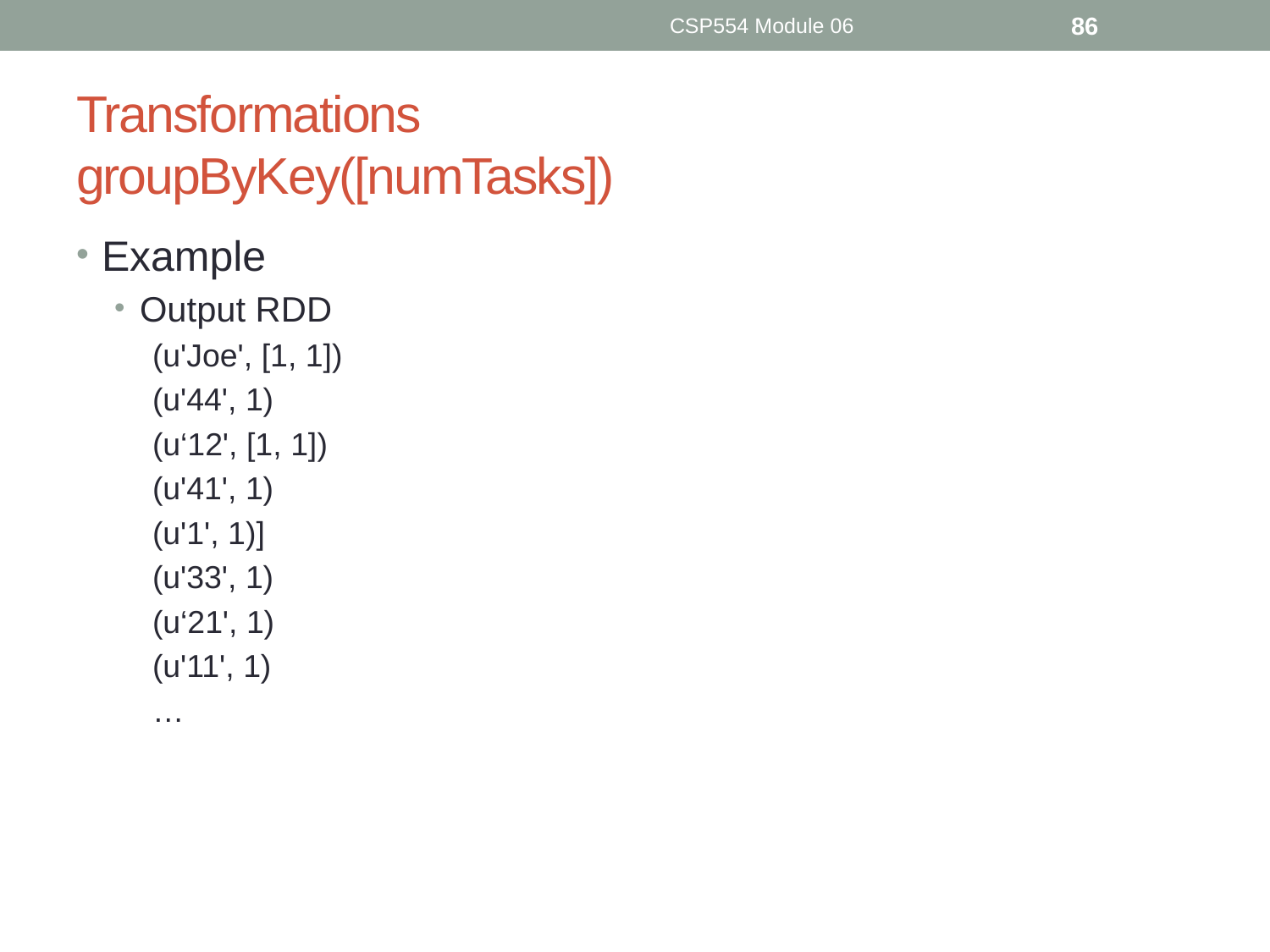

CSP554 Module 06
86
# Transformations groupByKey([numTasks])
Example
Output RDD
(u'Joe', [1, 1])
(u'44', 1)
(u‘12', [1, 1])
(u'41', 1)
(u'1', 1)]
(u'33', 1)
(u‘21', 1)
(u'11', 1)
…